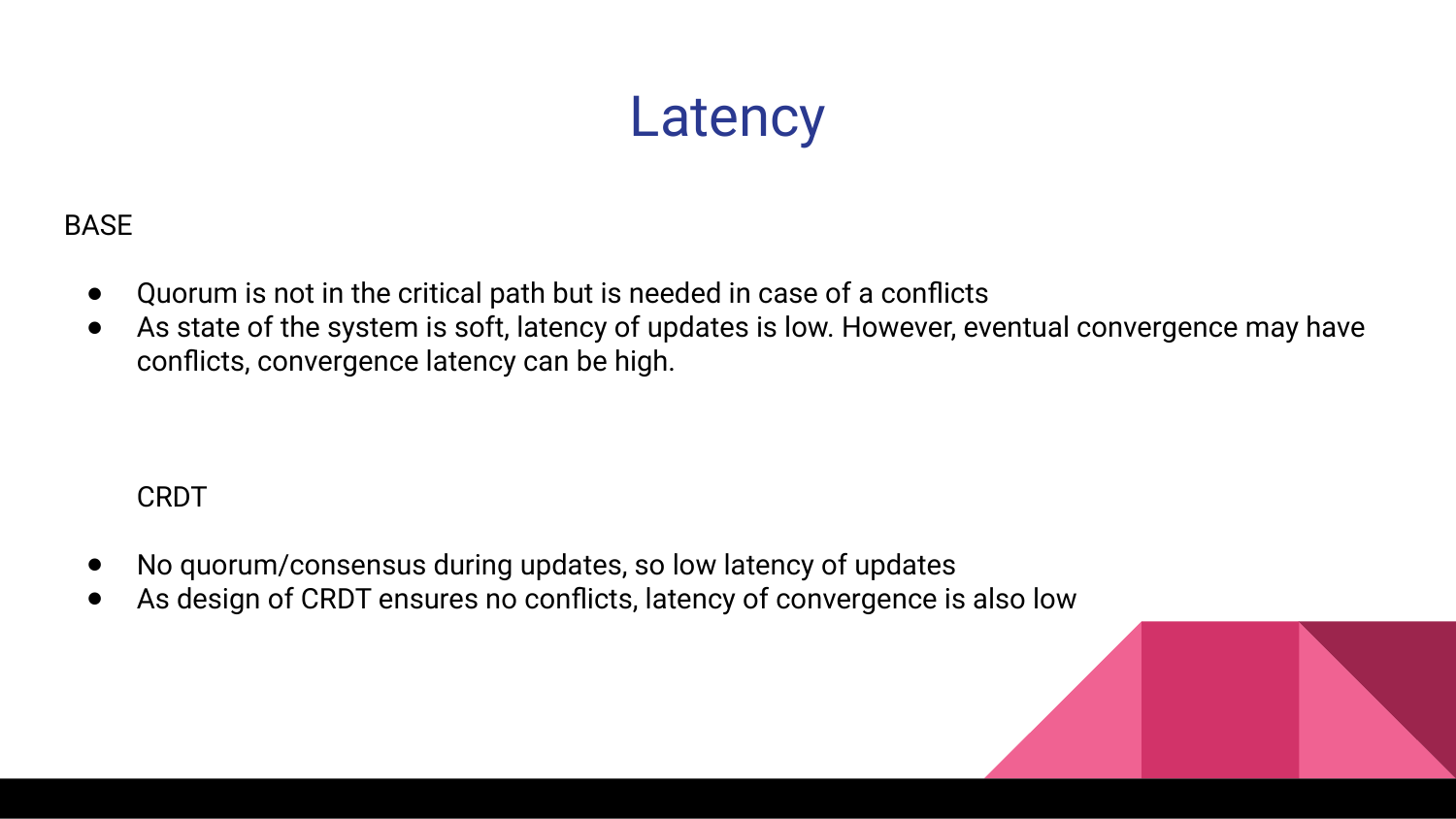

Latency
BASE

Quorum is not in the critical path but is needed in case of a conflicts
As state of the system is soft, latency of updates is low. However, eventual convergence may have conflicts, convergence latency can be high.

CRDT

No quorum/consensus during updates, so low latency of updates
As design of CRDT ensures no conflicts, latency of convergence is also low